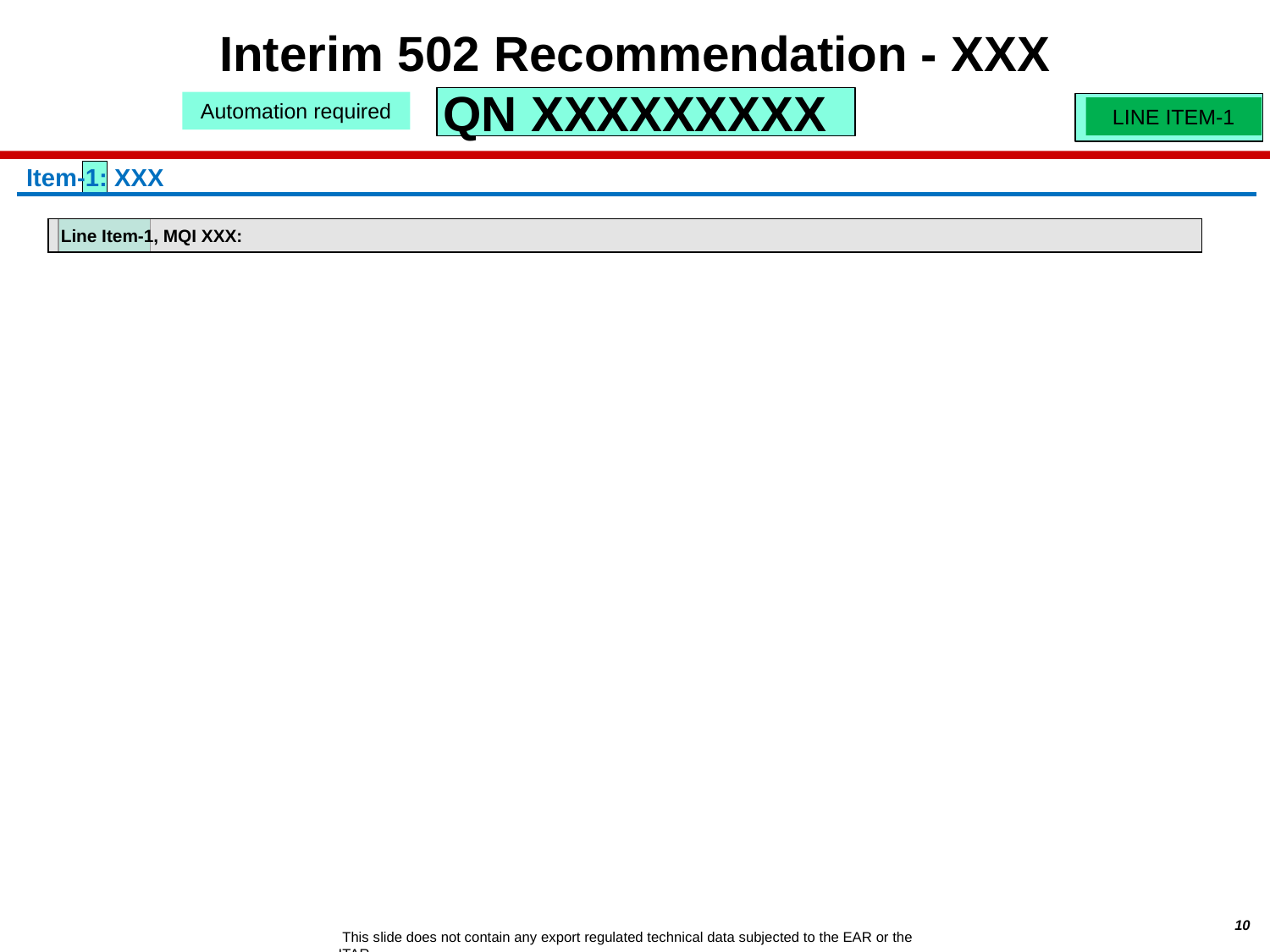

Interim 502 Recommendation - XXX
QN XXXXXXXXX

Automation required

LINE ITEM-1
Item-1: XXX

Line Item-1, MQI XXX:
10